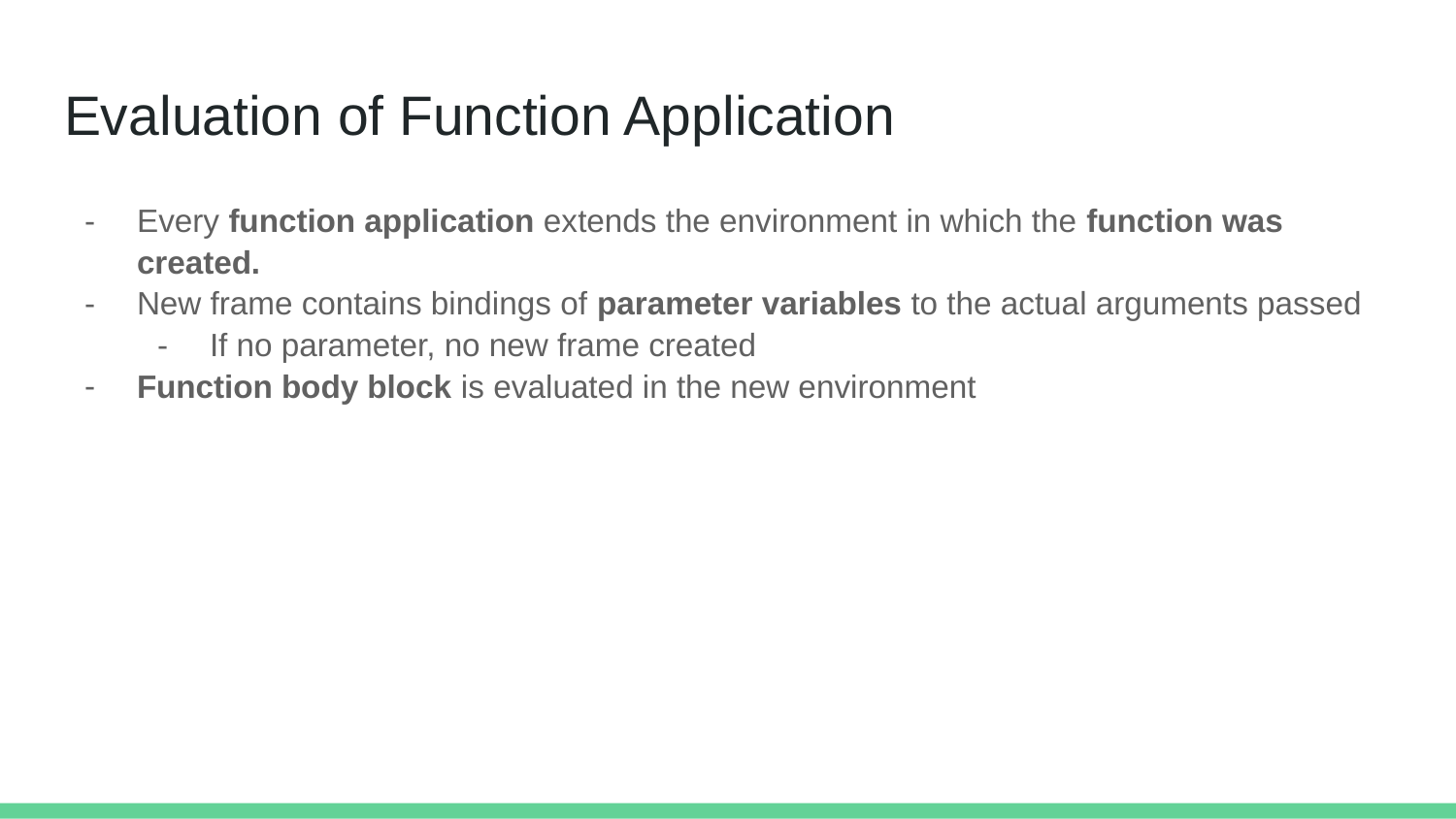

# Evaluation of Function Application
Every function application extends the environment in which the function was created.
New frame contains bindings of parameter variables to the actual arguments passed
If no parameter, no new frame created
Function body block is evaluated in the new environment